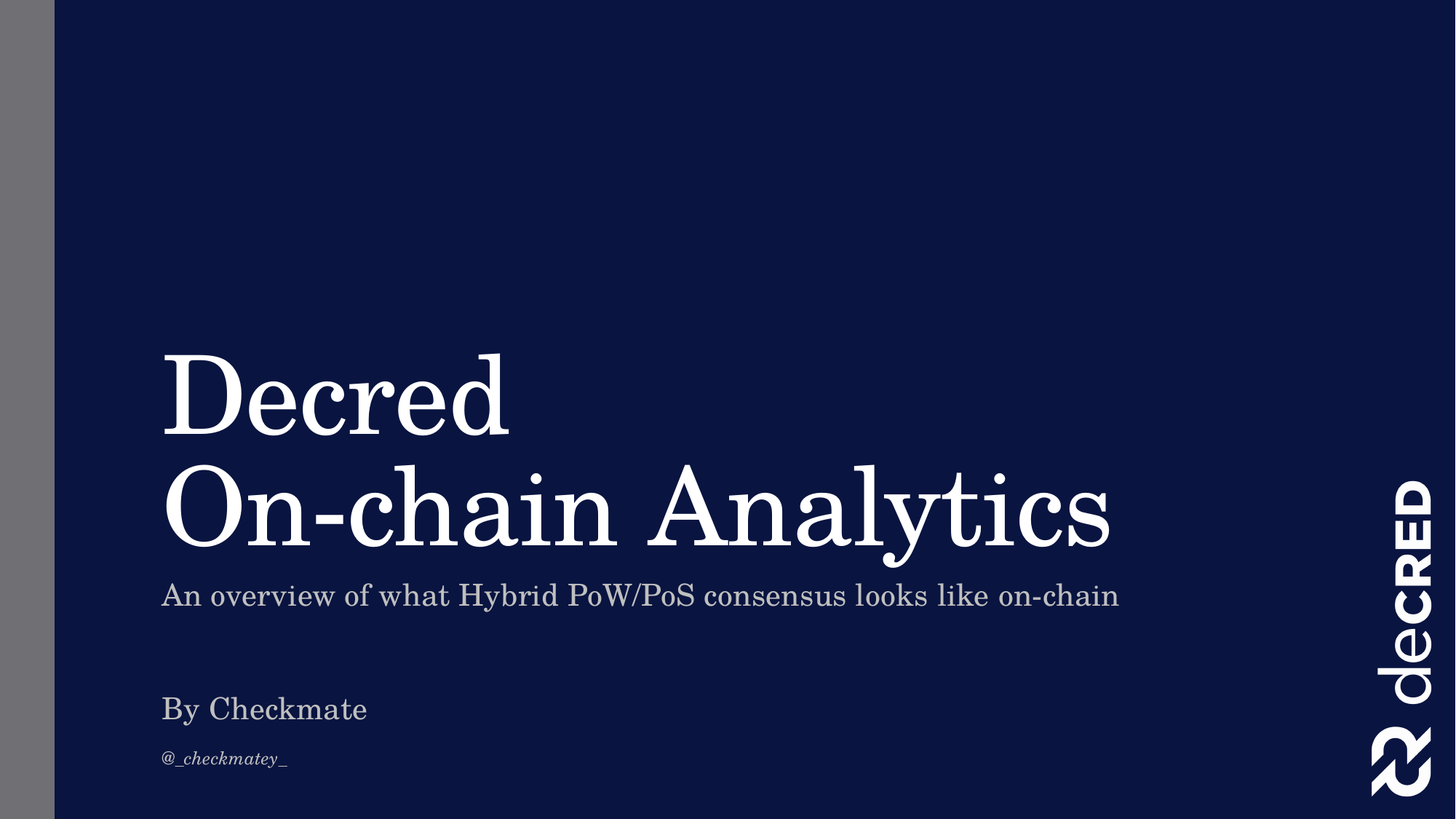

# Decred On-chain Analytics
An overview of what Hybrid PoW/PoS consensus looks like on-chain

By Checkmate
@_checkmatey_